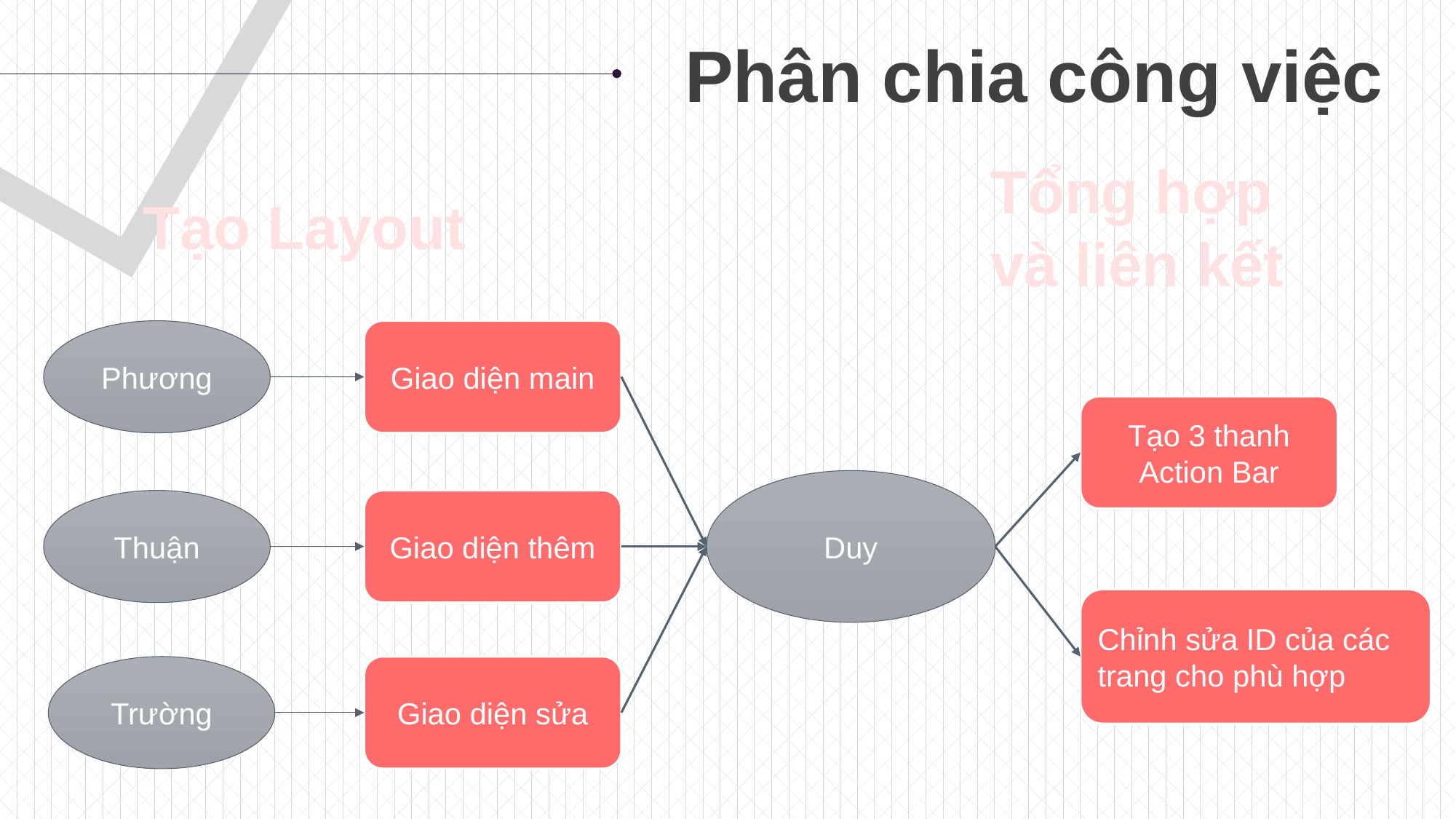

Phân chia công việc
Tổng hợp
và liên kết
Tạo Layout
Giao diện main
Phương
Tạo 3 thanh Action Bar
Duy
Giao diện thêm
Thuận
Chỉnh sửa ID của các trang cho phù hợp
Giao diện sửa
Trường